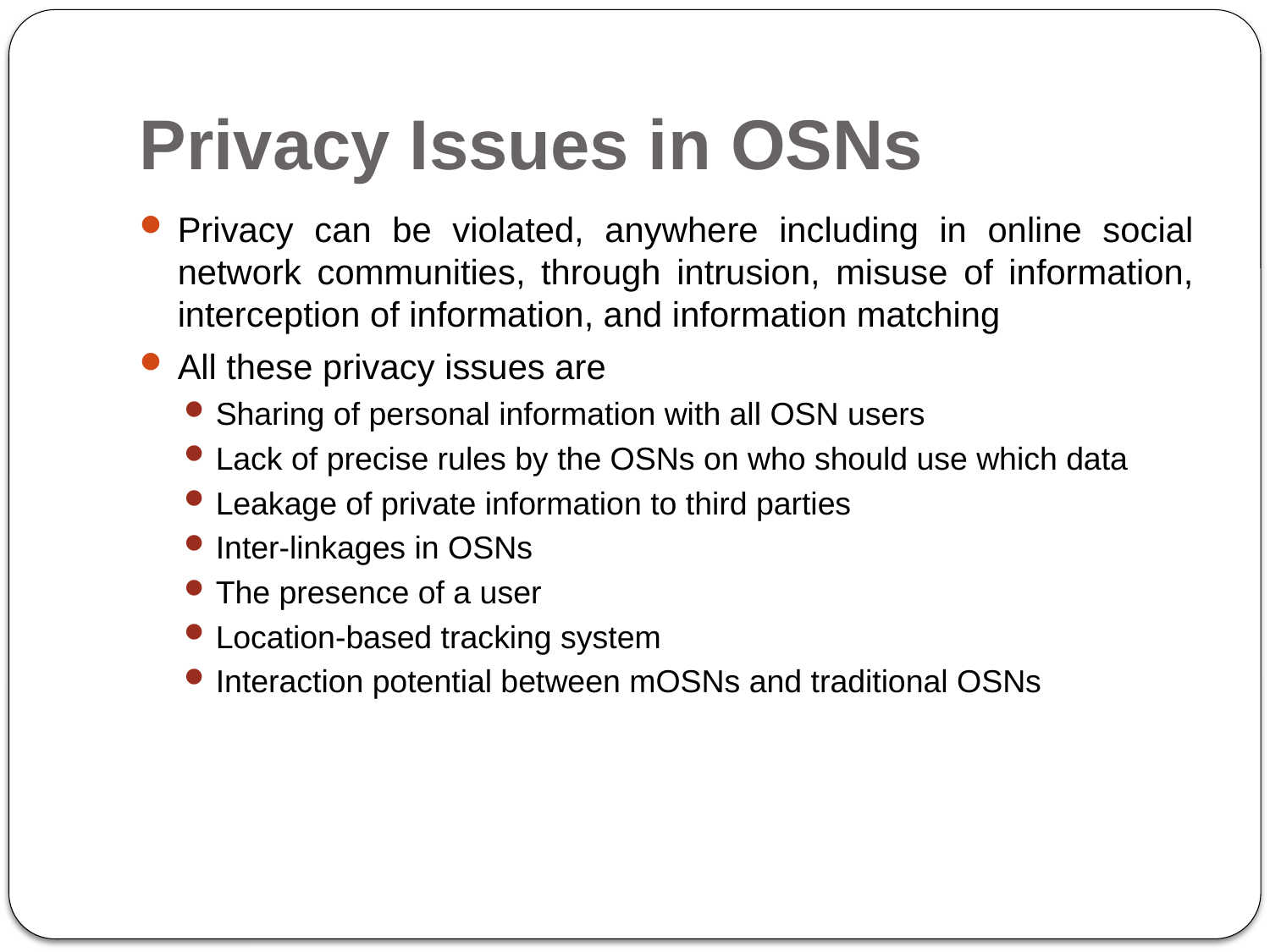

# Privacy Issues in OSNs
Privacy can be violated, anywhere including in online social network communities, through intrusion, misuse of information, interception of information, and information matching
All these privacy issues are
Sharing of personal information with all OSN users
Lack of precise rules by the OSNs on who should use which data
Leakage of private information to third parties
Inter-linkages in OSNs
The presence of a user
Location-based tracking system
Interaction potential between mOSNs and traditional OSNs